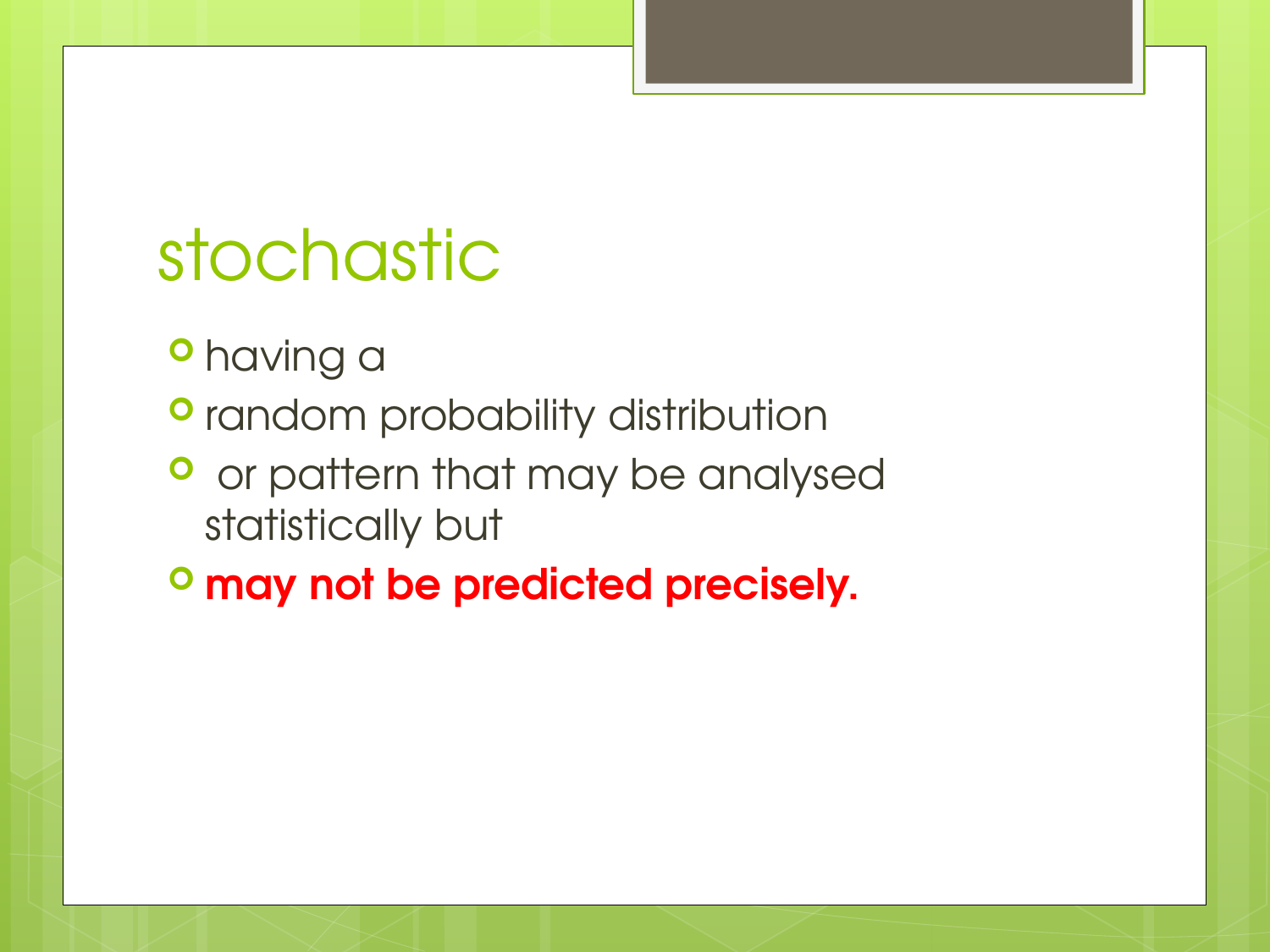

# stochastic
having a
random probability distribution
 or pattern that may be analysed statistically but
may not be predicted precisely.